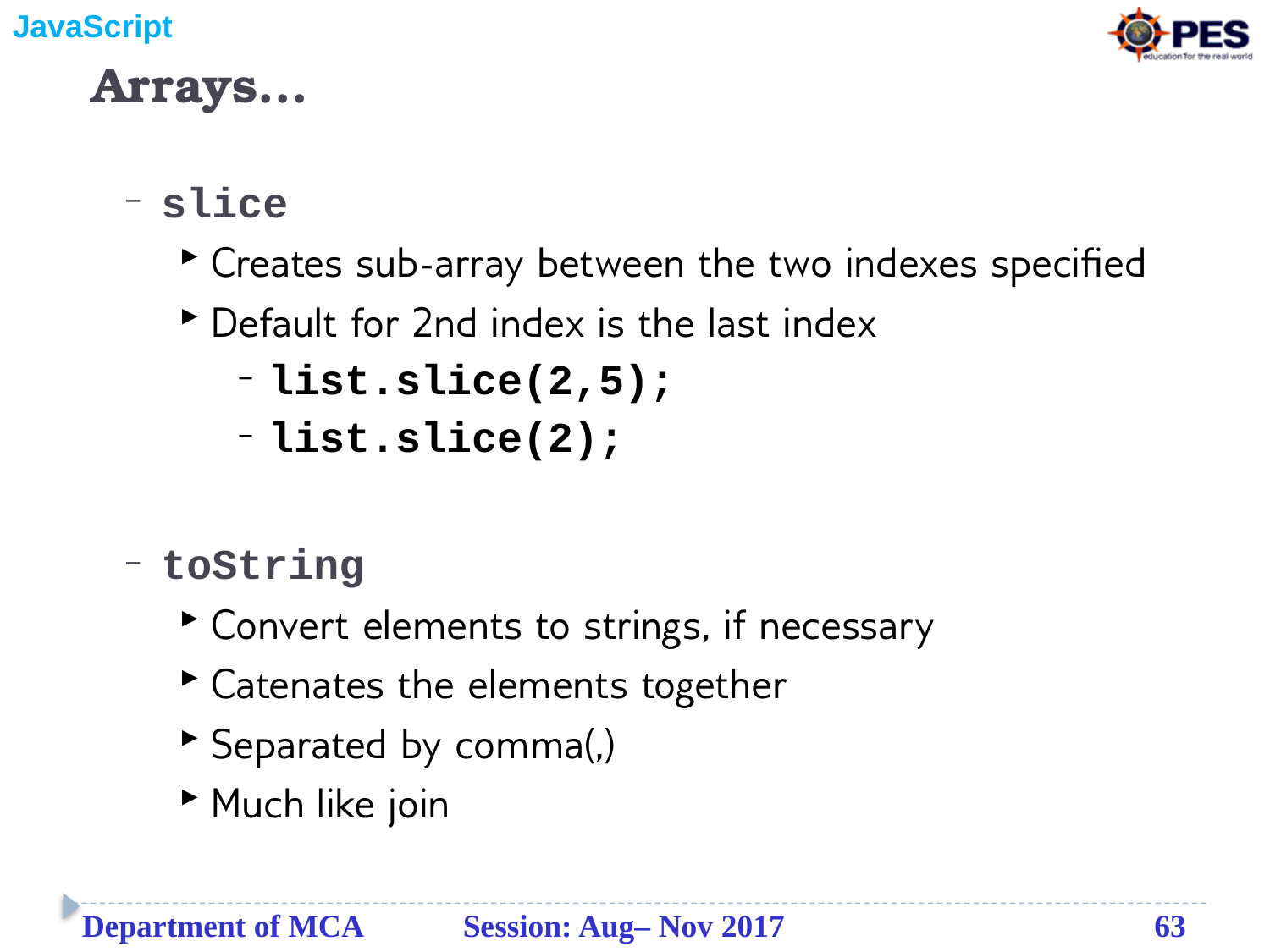

# Arrays...
slice
Creates sub-array between the two indexes specified
Default for 2nd index is the last index
list.slice(2,5);
list.slice(2);

toString
Convert elements to strings, if necessary
Catenates the elements together
Separated by comma(,)
Much like join